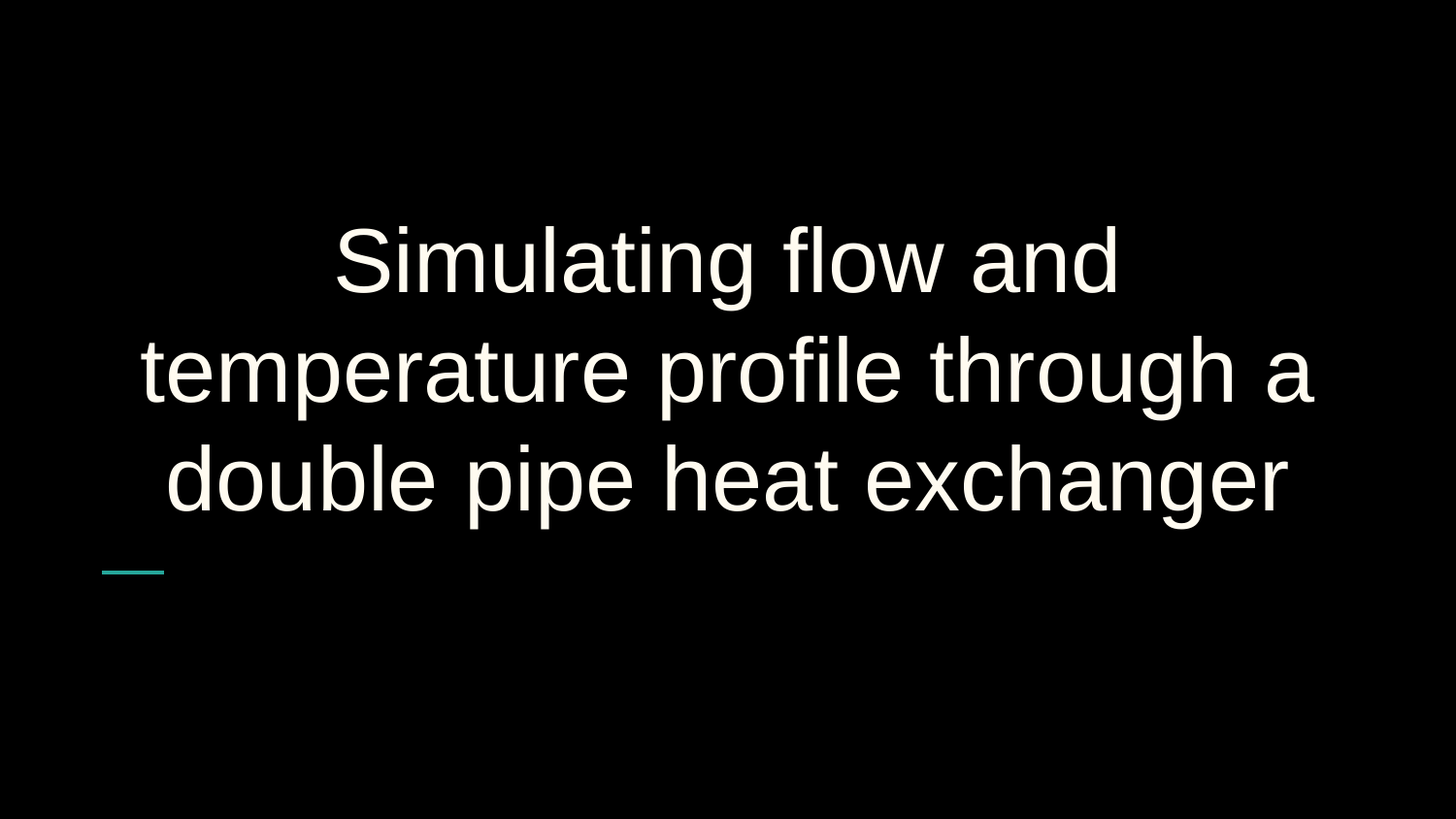

# Simulating flow and temperature profile through a double pipe heat exchanger